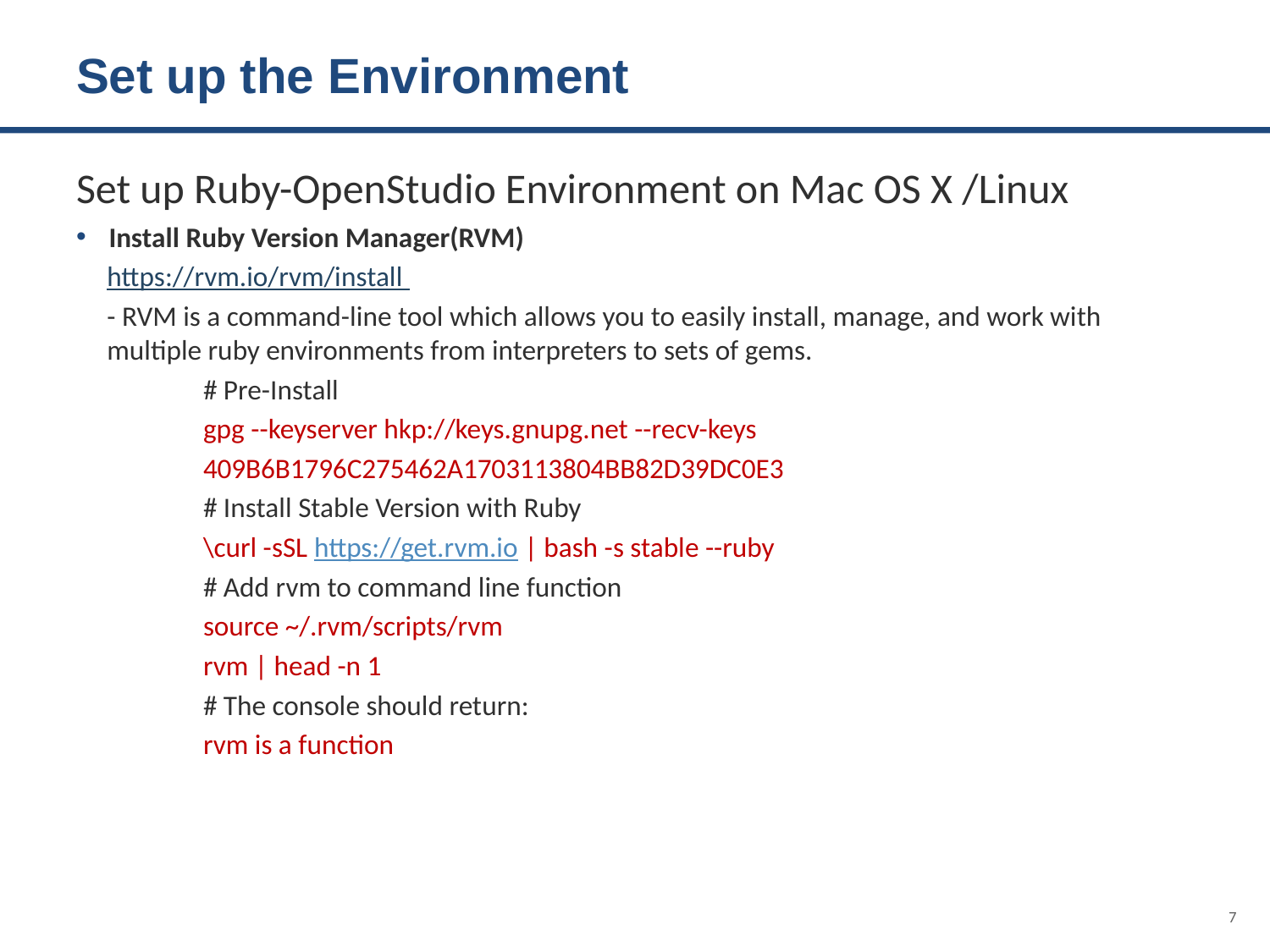

# Set up the Environment
Set up Ruby-OpenStudio Environment on Mac OS X /Linux
Install Ruby Version Manager(RVM)
https://rvm.io/rvm/install
- RVM is a command-line tool which allows you to easily install, manage, and work with multiple ruby environments from interpreters to sets of gems.
                    # Pre-Install
                    gpg --keyserver hkp://keys.gnupg.net --recv-keys
                    409B6B1796C275462A1703113804BB82D39DC0E3
                    # Install Stable Version with Ruby
                    \curl -sSL https://get.rvm.io | bash -s stable --ruby
                    # Add rvm to command line function
                    source ~/.rvm/scripts/rvm
                    rvm | head -n 1
                    # The console should return:
                    rvm is a function

7